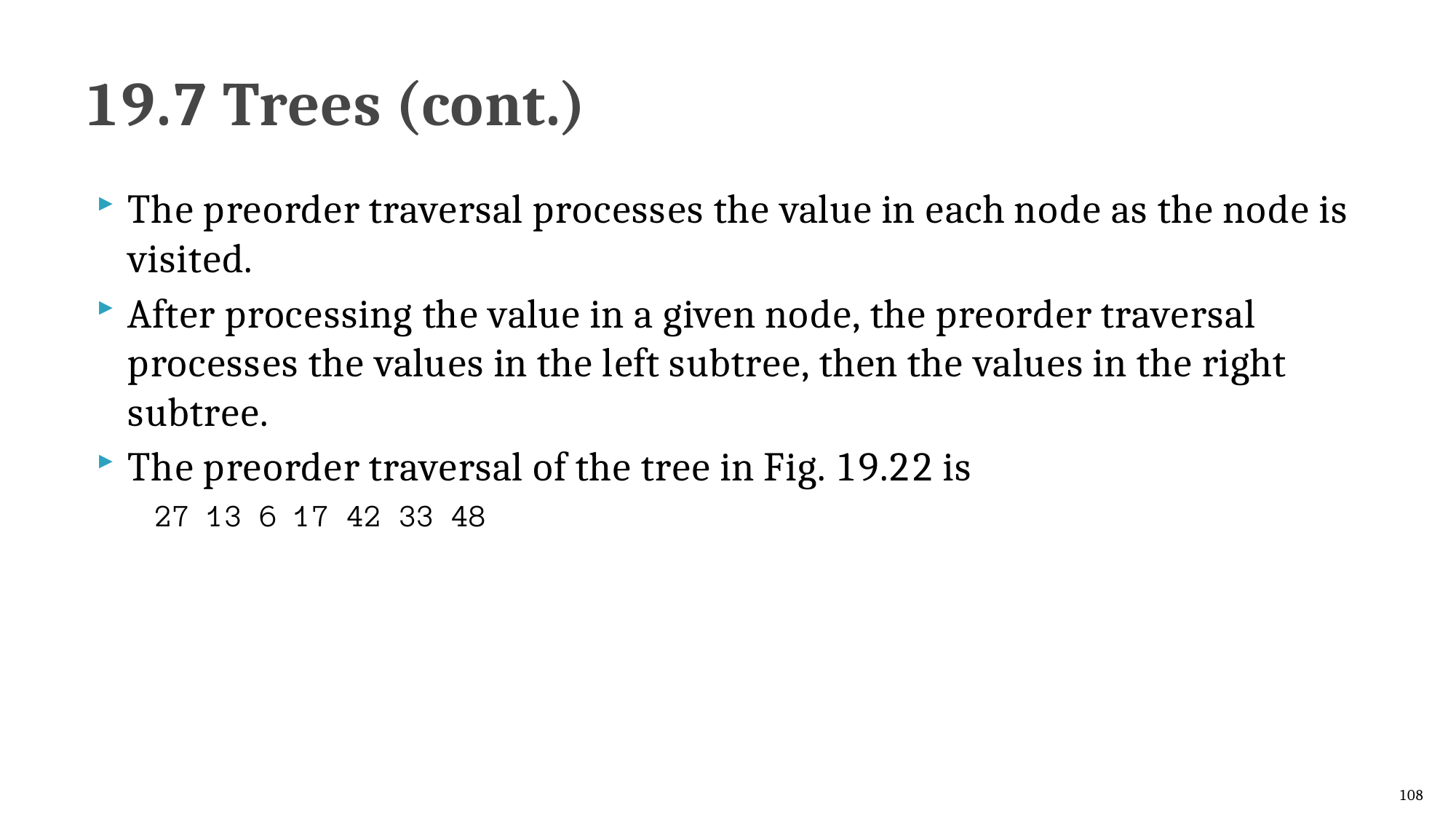

# 19.7 Trees (cont.)
The preorder traversal processes the value in each node as the node is visited.
After processing the value in a given node, the preorder traversal processes the values in the left subtree, then the values in the right subtree.
The preorder traversal of the tree in Fig. 19.22 is
27 13 6 17 42 33 48

108